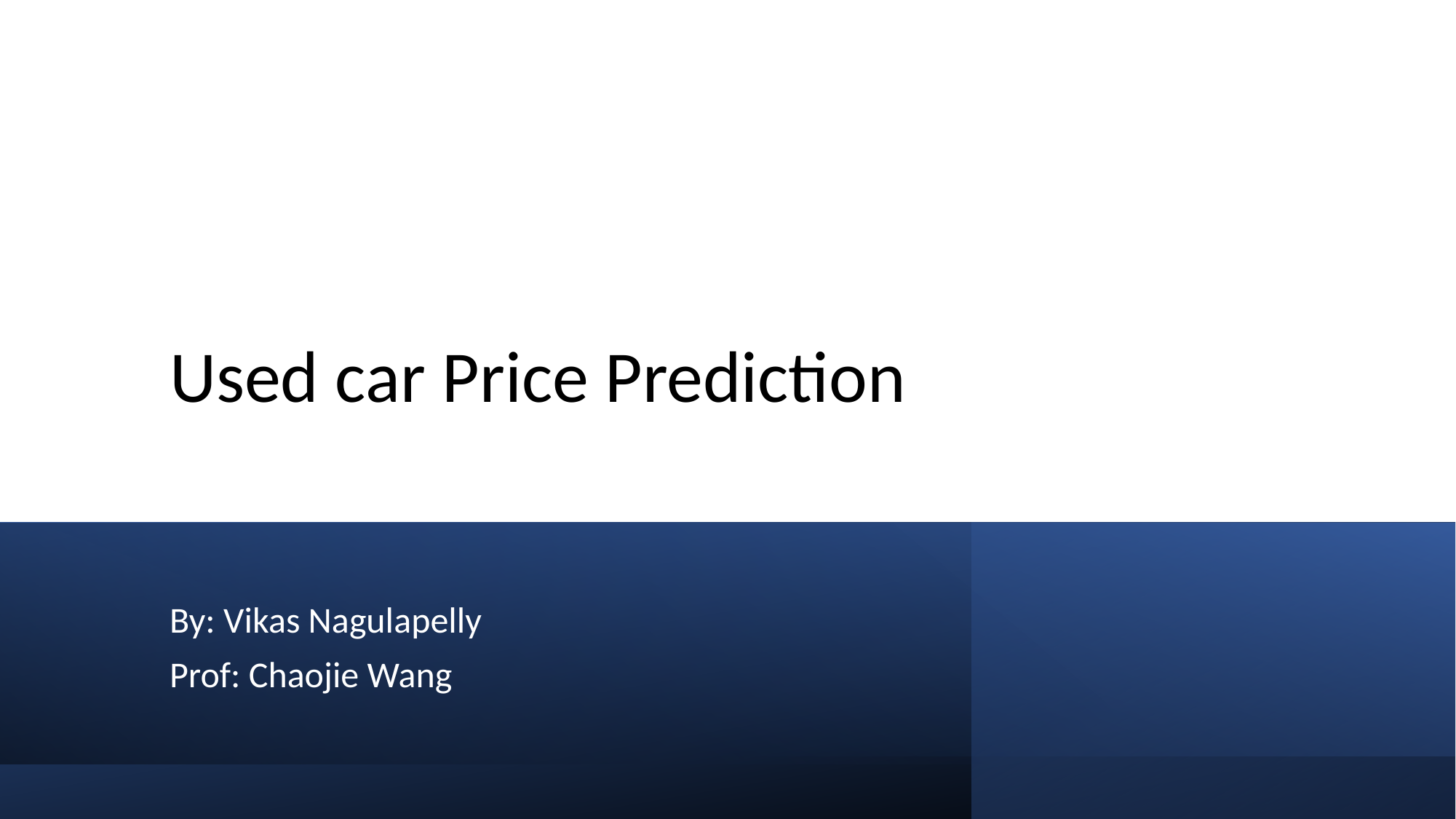

# Used car Price Prediction

By: Vikas Nagulapelly
Prof: Chaojie Wang